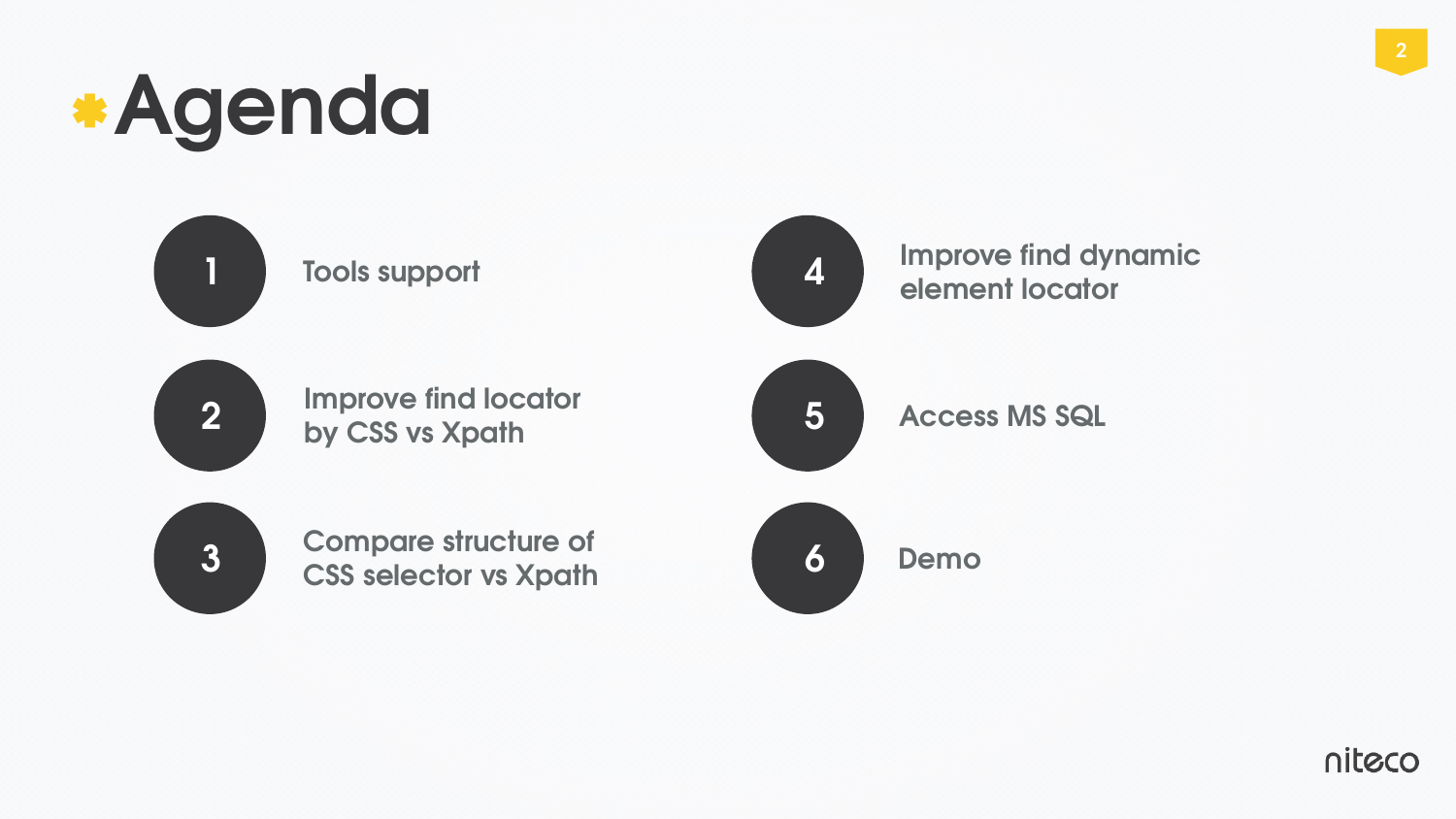

# Agenda

Improve find dynamic
element locator
4
1
Tools support

Improve find locator
by CSS vs Xpath
2
5
Access MS SQL

Compare structure of
CSS selector vs Xpath
3
6
Demo